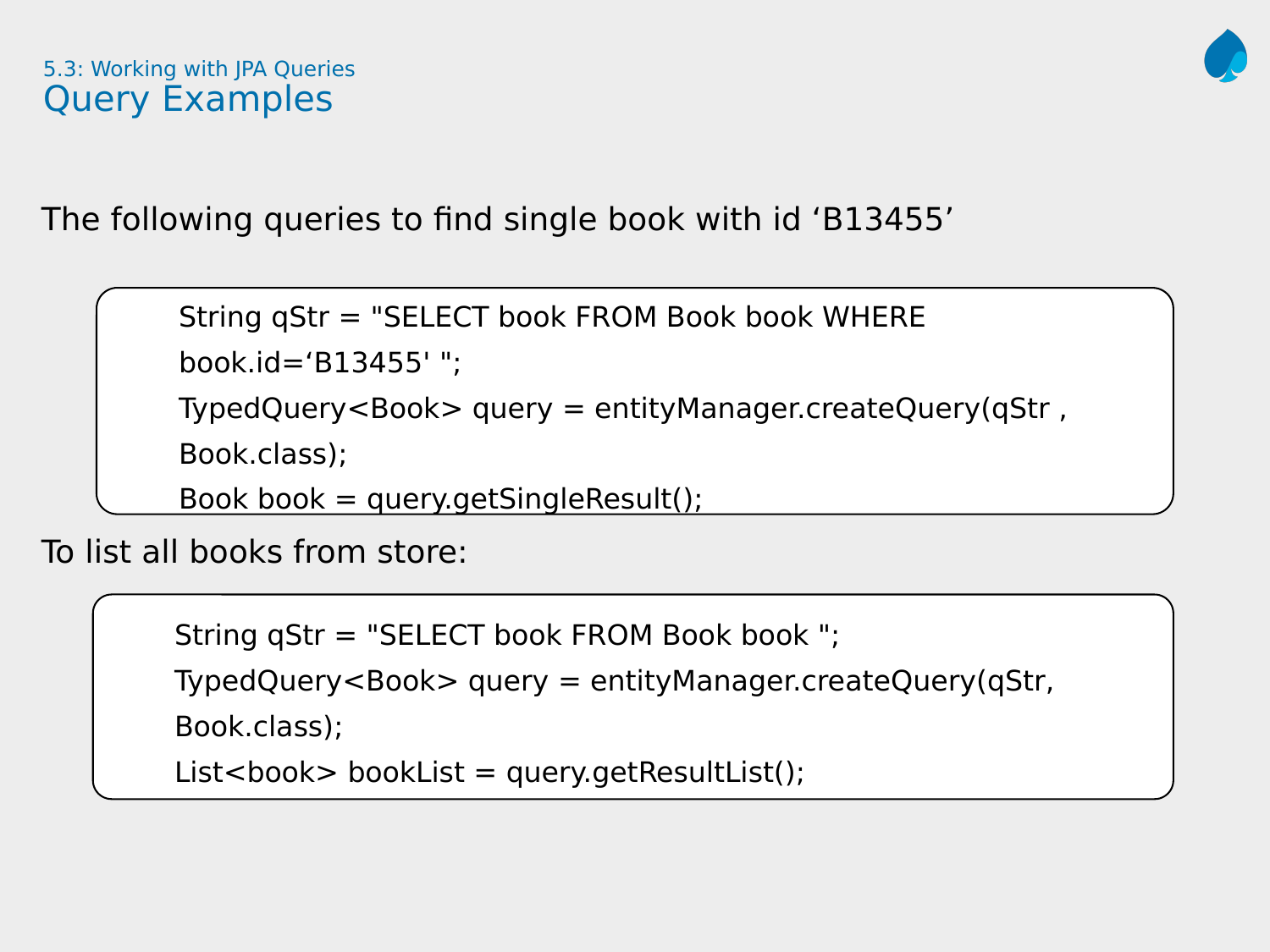

# 5.3: Working with JPA Queries Query Examples
The following queries to find single book with id ‘B13455’

To list all books from store:
String qStr = "SELECT book FROM Book book WHERE book.id=‘B13455' ";
TypedQuery<Book> query = entityManager.createQuery(qStr , Book.class);
Book book = query.getSingleResult();
String qStr = "SELECT book FROM Book book ";
TypedQuery<Book> query = entityManager.createQuery(qStr, Book.class);
List<book> bookList = query.getResultList();